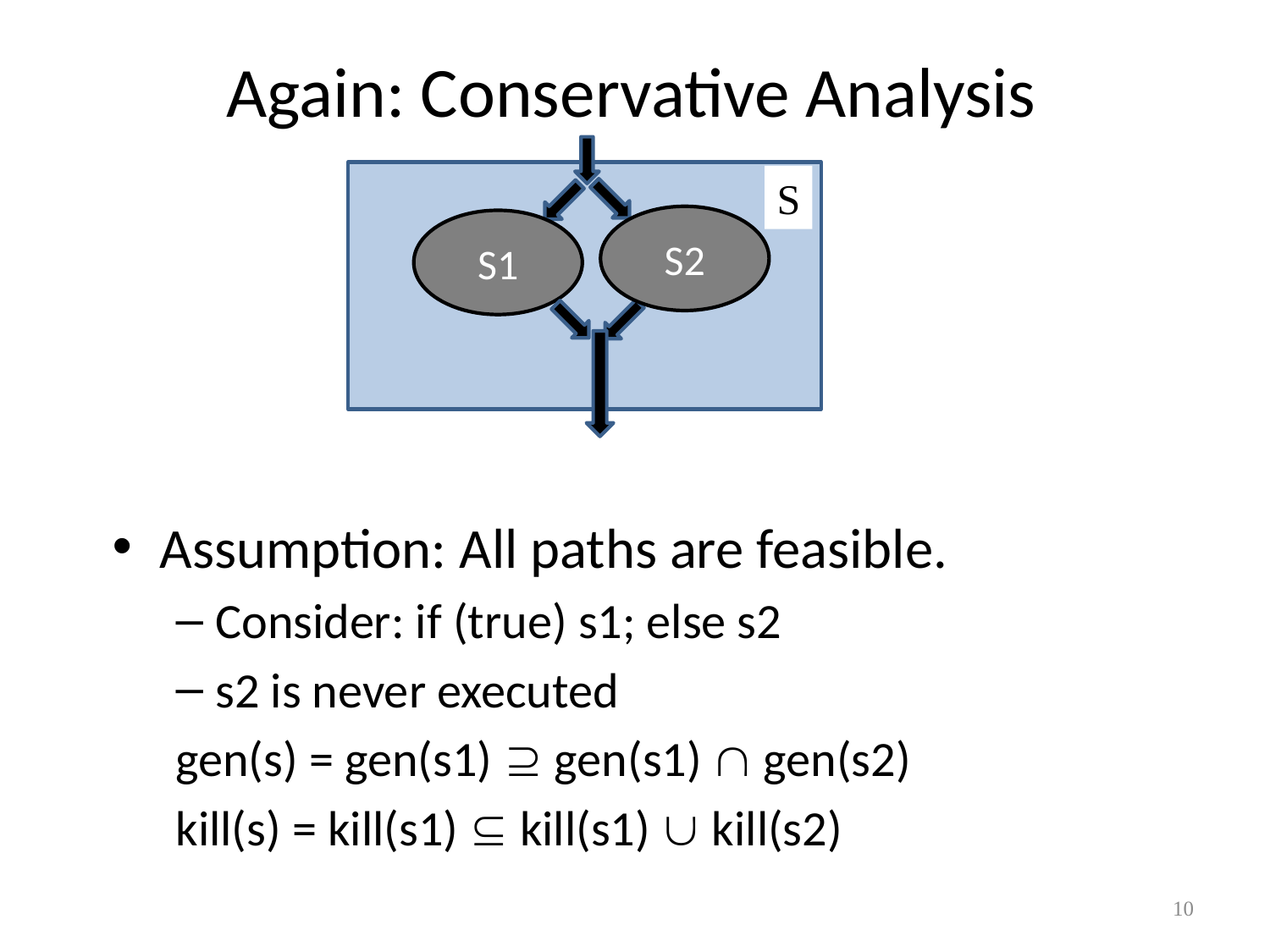

# Again: Conservative Analysis

S2

S1

S

Assumption: All paths are feasible.
Consider: if (true) s1; else s2
s2 is never executed
gen(s) = gen(s1) ⊇ gen(s1) ∩ gen(s2)
kill(s) = kill(s1) ⊆ kill(s1) ∪ kill(s2)
10